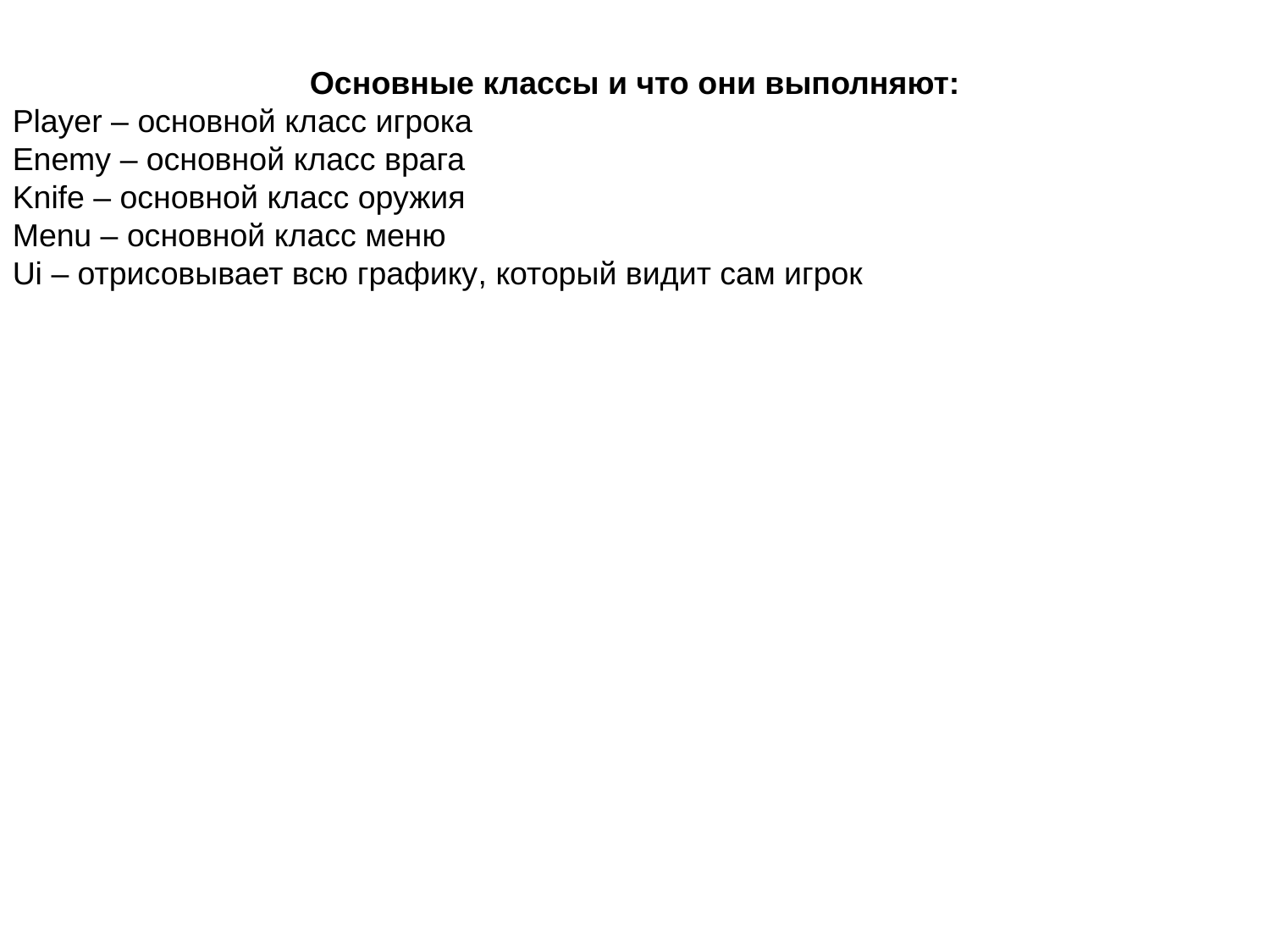

Основные классы и что они выполняют:
Player – основной класс игрока
Enemy – основной класс врага
Knife – основной класс оружия
Menu – основной класс меню
Ui – отрисовывает всю графику, который видит сам игрок